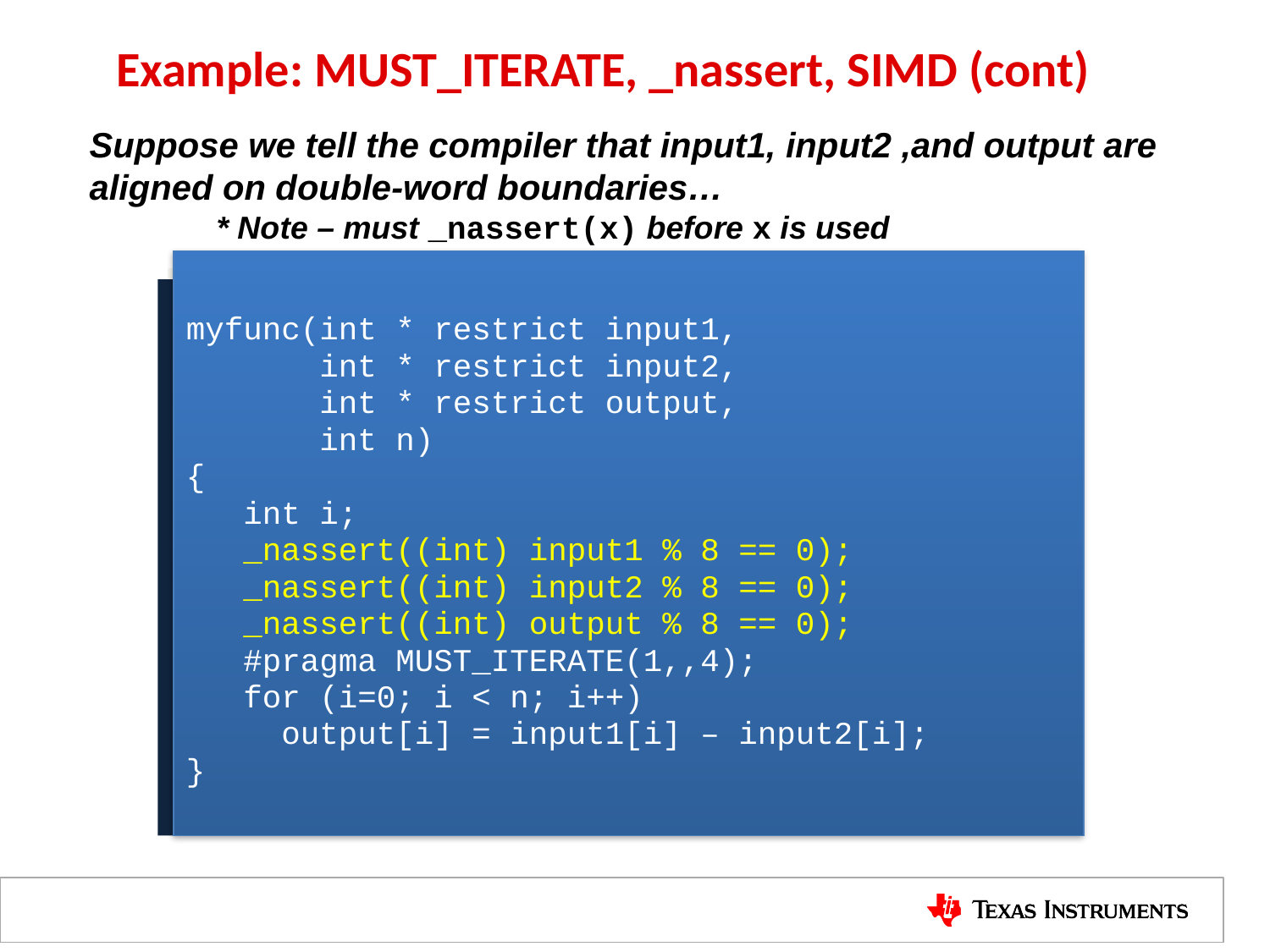

# Example: MUST_ITERATE, _nassert, SIMD (cont)
Suppose we tell the compiler that input1, input2 ,and output are aligned on double-word boundaries…
	* Note – must _nassert(x) before x is used

myfunc(int * restrict input1,
       int * restrict input2,
       int * restrict output,
       int n)
{
   int i;
   _nassert((int) input1 % 8 == 0);
   _nassert((int) input2 % 8 == 0);
   _nassert((int) output % 8 == 0);
   #pragma MUST_ITERATE(1,,4);
   for (i=0; i < n; i++)
     output[i] = input1[i] – input2[i];
}